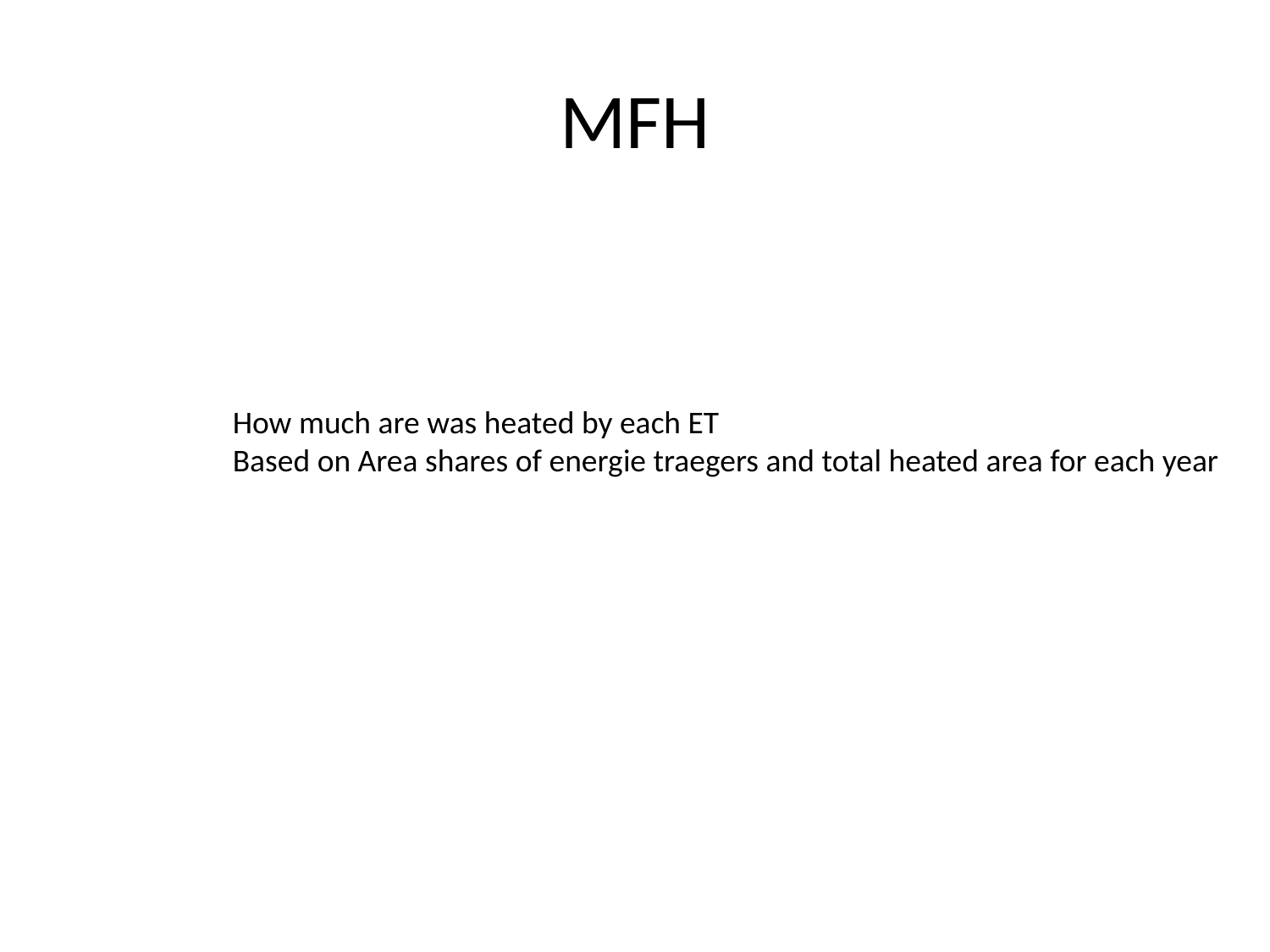

# MFH
How much are was heated by each ET
Based on Area shares of energie traegers and total heated area for each year